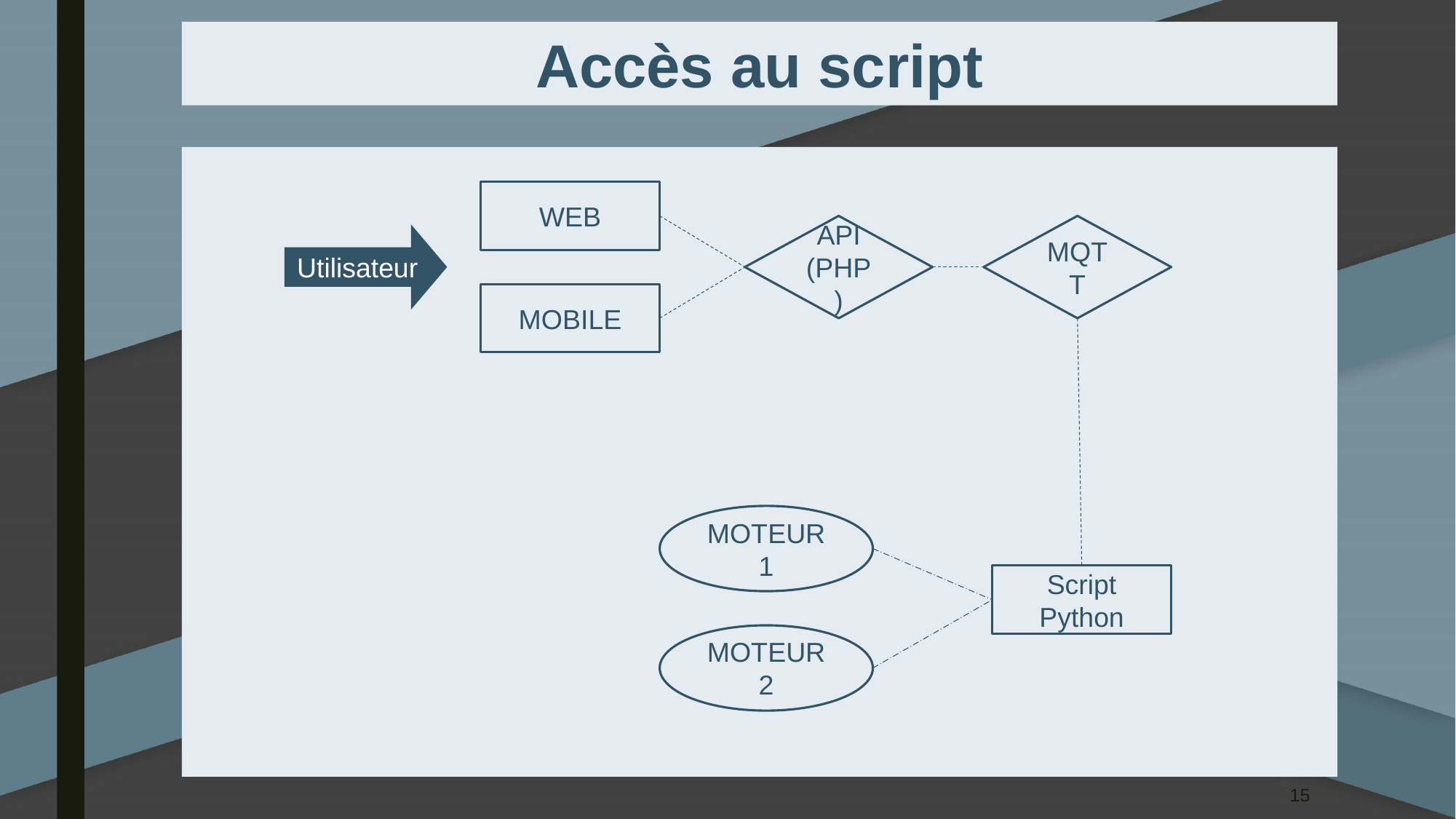

Accès au script

WEB
API
(PHP)
MQTT
Utilisateur
MOBILE
MOTEUR 1
Script Python
MOTEUR 2

15